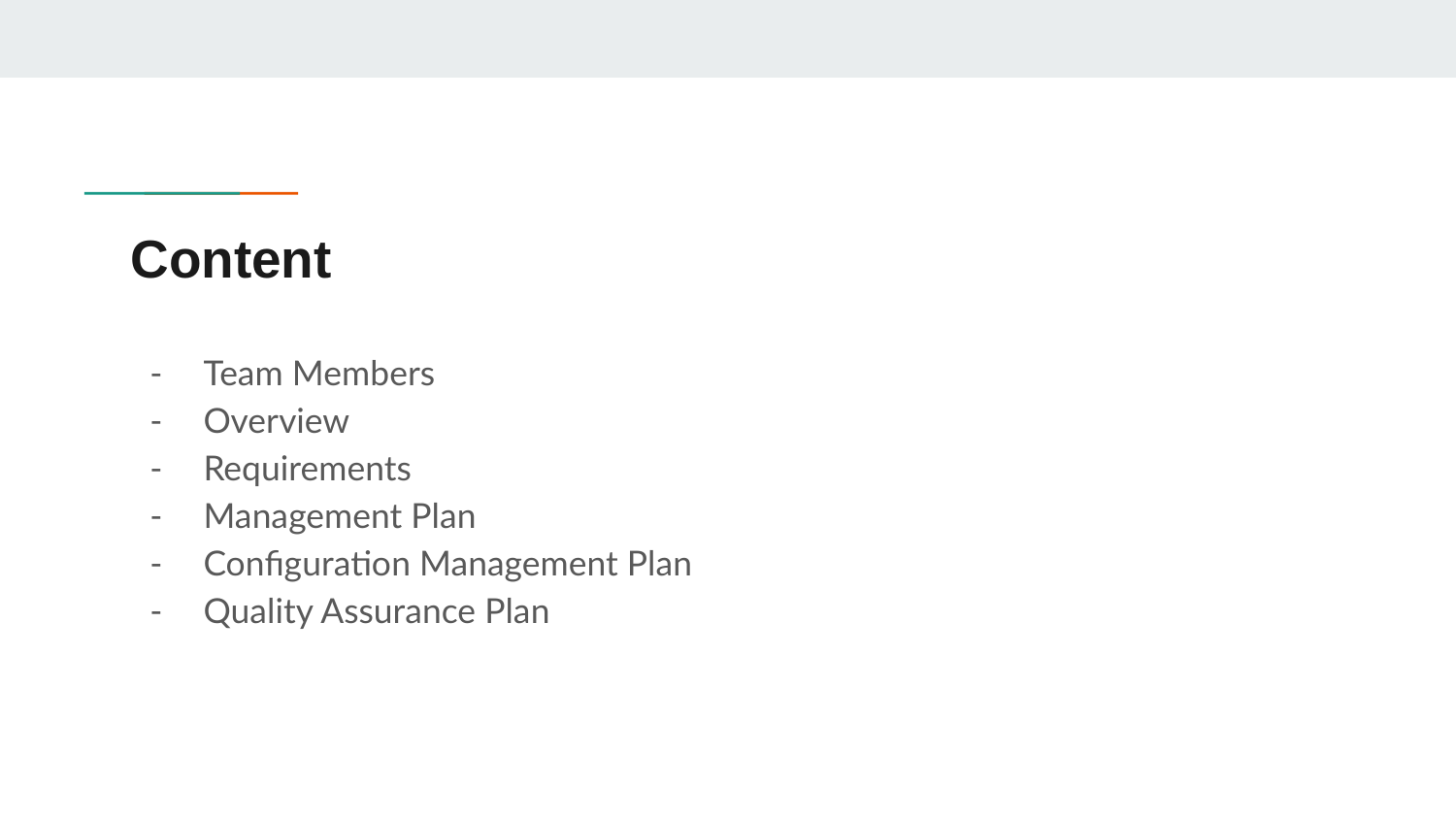

# Content
Team Members
Overview
Requirements
Management Plan
Configuration Management Plan
Quality Assurance Plan